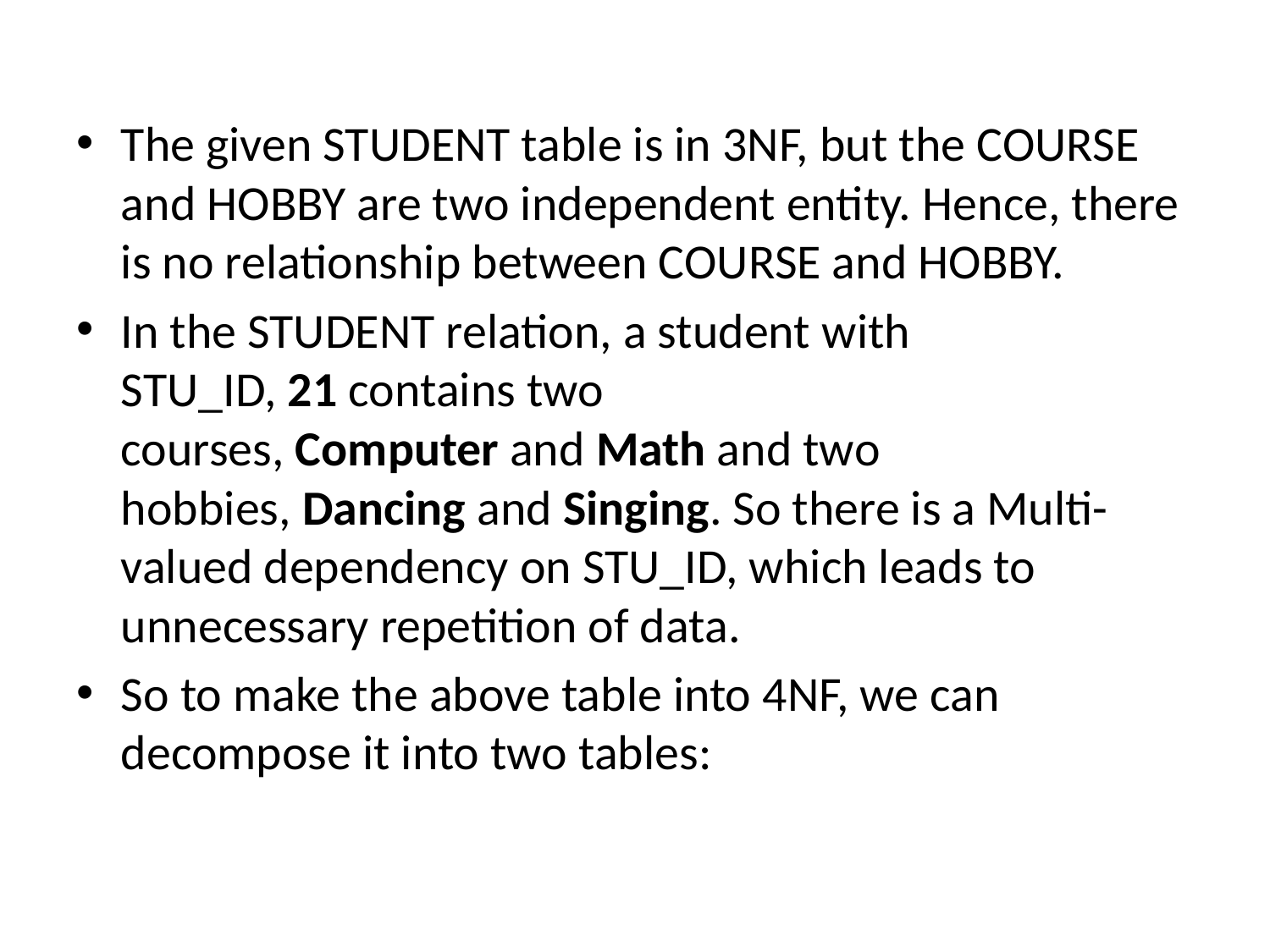

The given STUDENT table is in 3NF, but the COURSE and HOBBY are two independent entity. Hence, there is no relationship between COURSE and HOBBY.
In the STUDENT relation, a student with STU_ID, 21 contains two courses, Computer and Math and two hobbies, Dancing and Singing. So there is a Multi-valued dependency on STU_ID, which leads to unnecessary repetition of data.
So to make the above table into 4NF, we can decompose it into two tables: